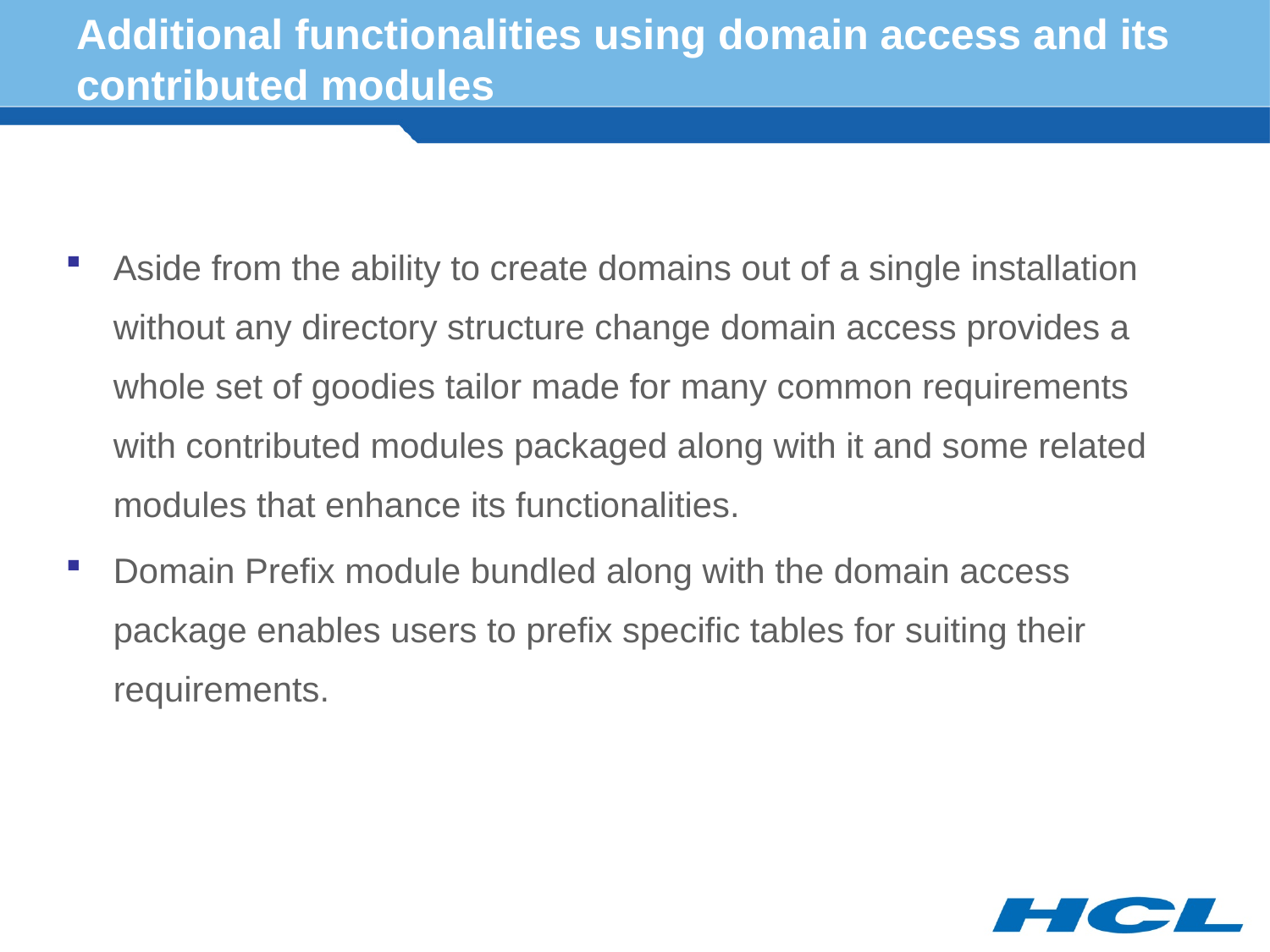

# Additional functionalities using domain access and its contributed modules
Aside from the ability to create domains out of a single installation without any directory structure change domain access provides a whole set of goodies tailor made for many common requirements with contributed modules packaged along with it and some related modules that enhance its functionalities.
Domain Prefix module bundled along with the domain access package enables users to prefix specific tables for suiting their requirements.